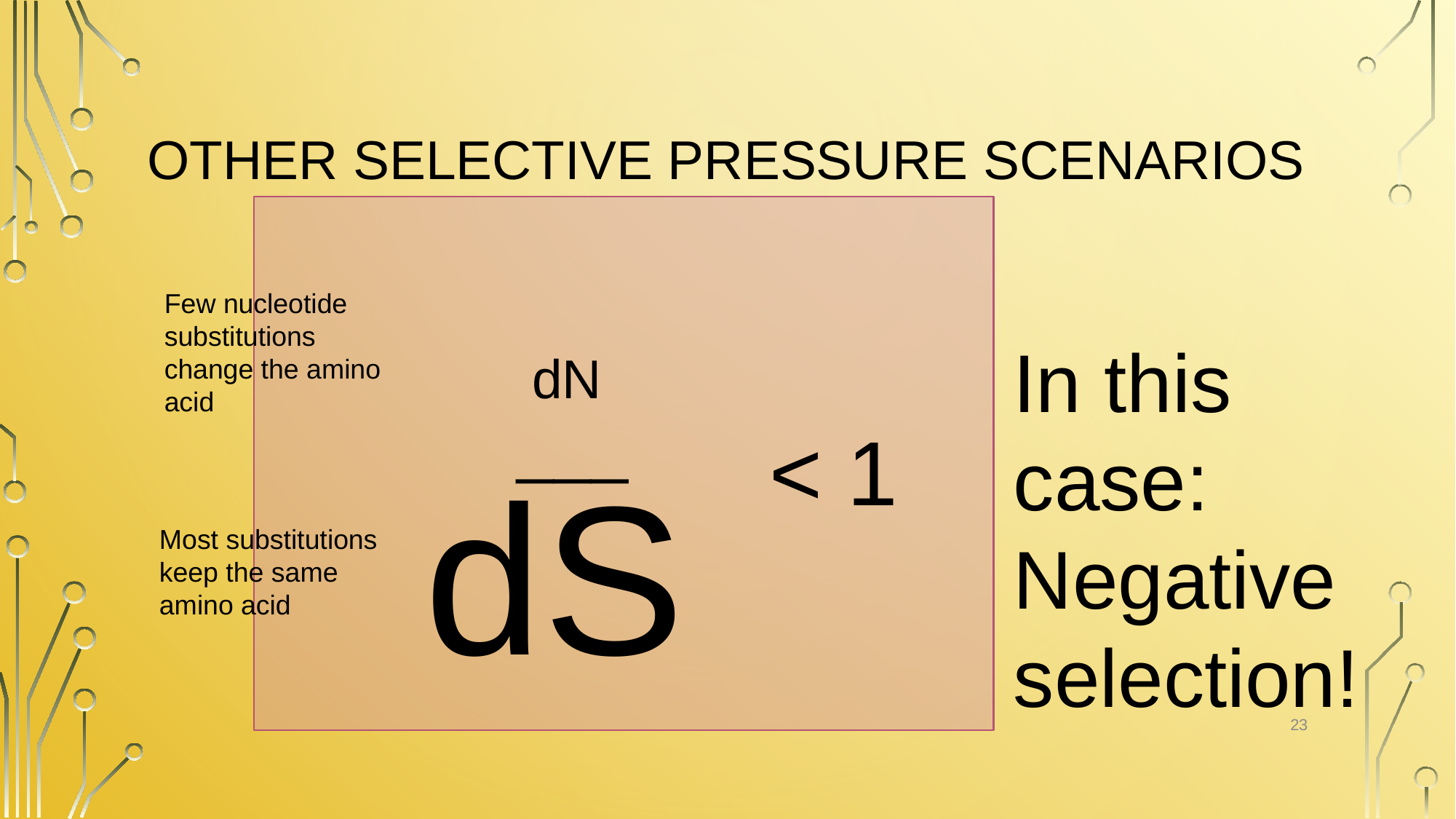

# Other Selective pressure scenarios

Few nucleotide substitutions change the amino acid
In this case: Negative selection!
dN
___
< 1
dS
Most substitutions keep the same amino acid
23